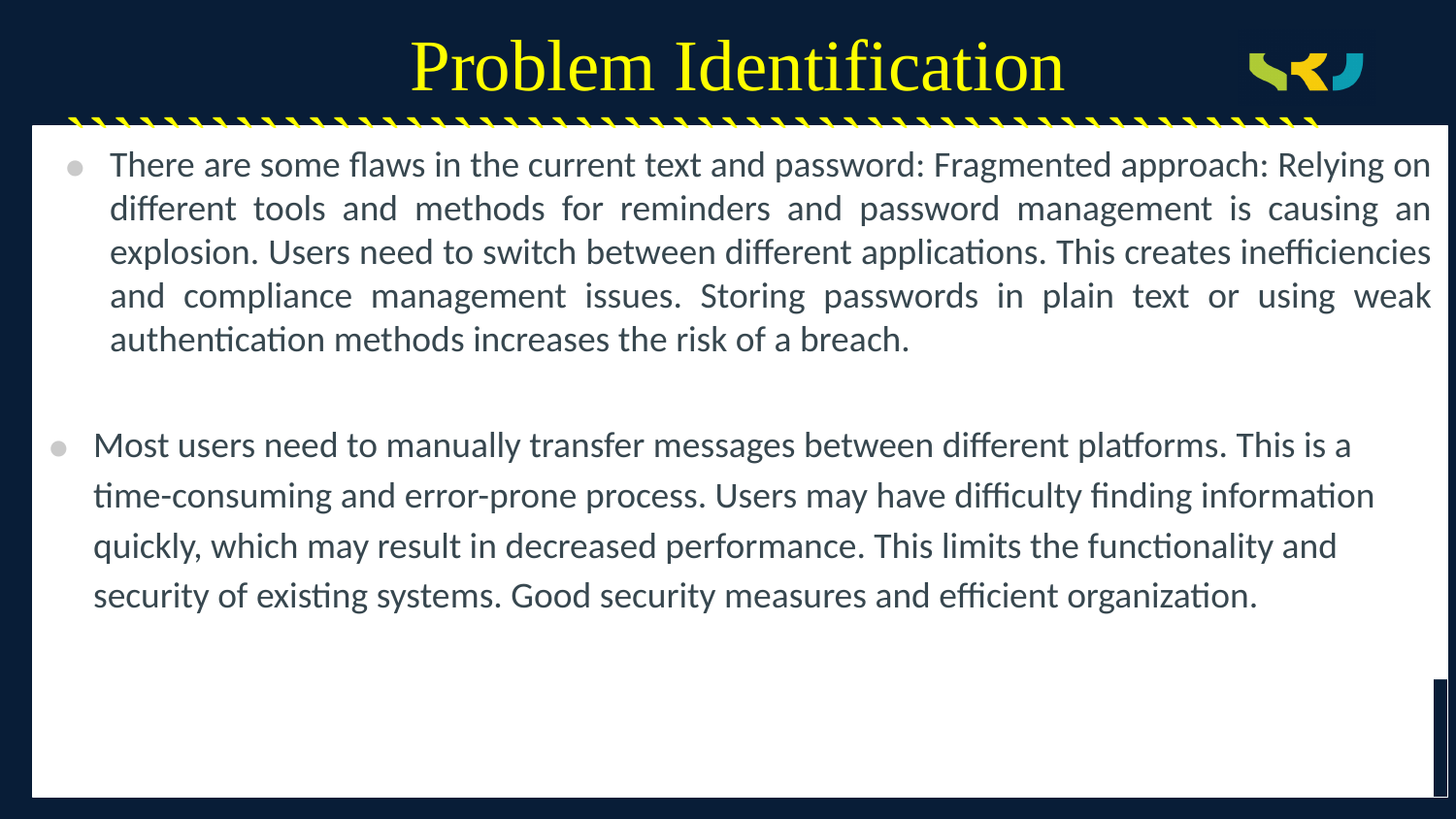

# Problem Identification ````````````````````````````````````````````````````
There are some flaws in the current text and password: Fragmented approach: Relying on different tools and methods for reminders and password management is causing an explosion. Users need to switch between different applications. This creates inefficiencies and compliance management issues. Storing passwords in plain text or using weak authentication methods increases the risk of a breach.

Most users need to manually transfer messages between different platforms. This is a time-consuming and error-prone process. Users may have difficulty finding information quickly, which may result in decreased performance. This limits the functionality and security of existing systems. Good security measures and efficient organization.